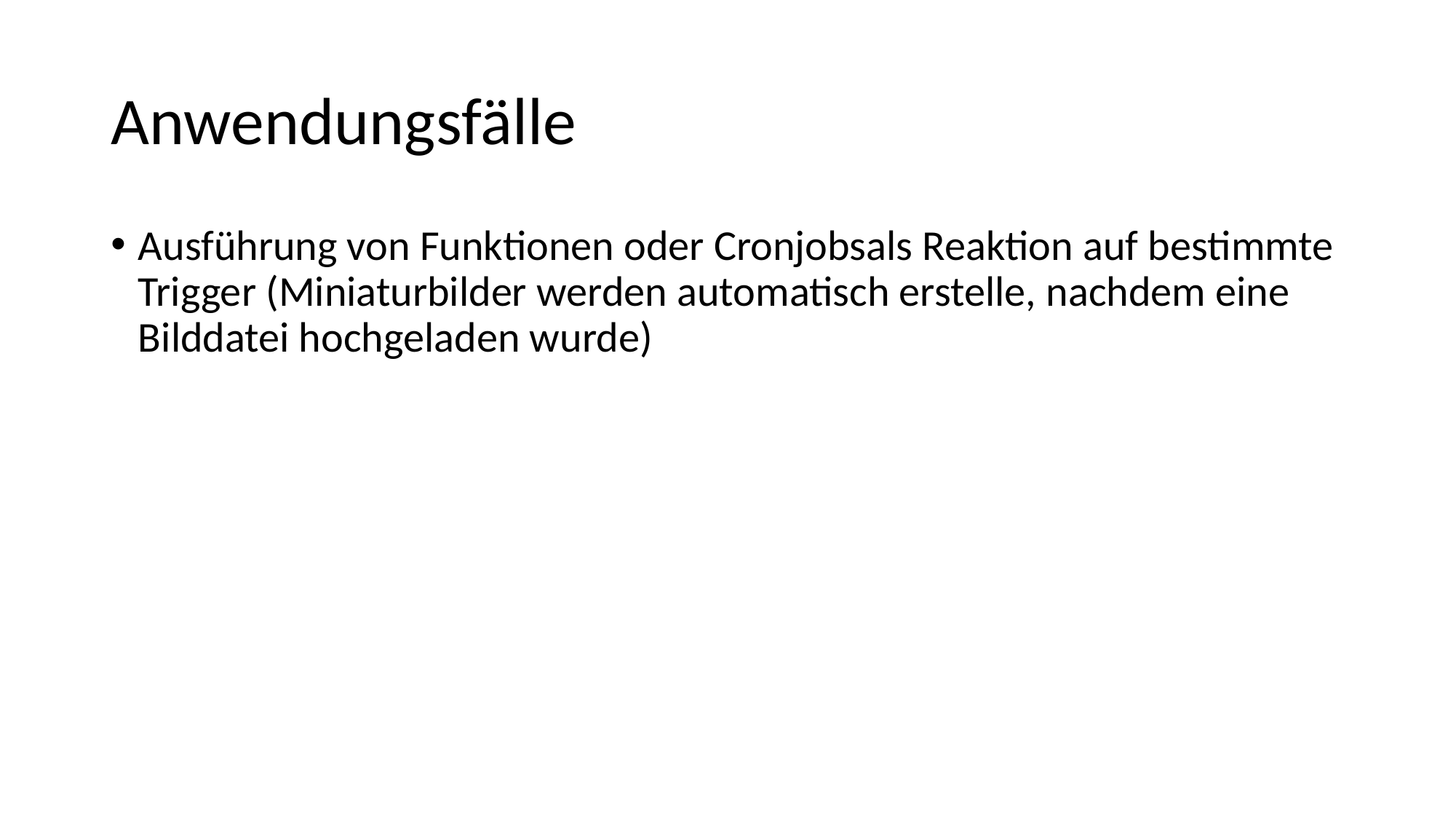

# Anwendungsfälle
Ausführung von Funktionen oder Cronjobsals Reaktion auf bestimmte Trigger (Miniaturbilder werden automatisch erstelle, nachdem eine Bilddatei hochgeladen wurde)